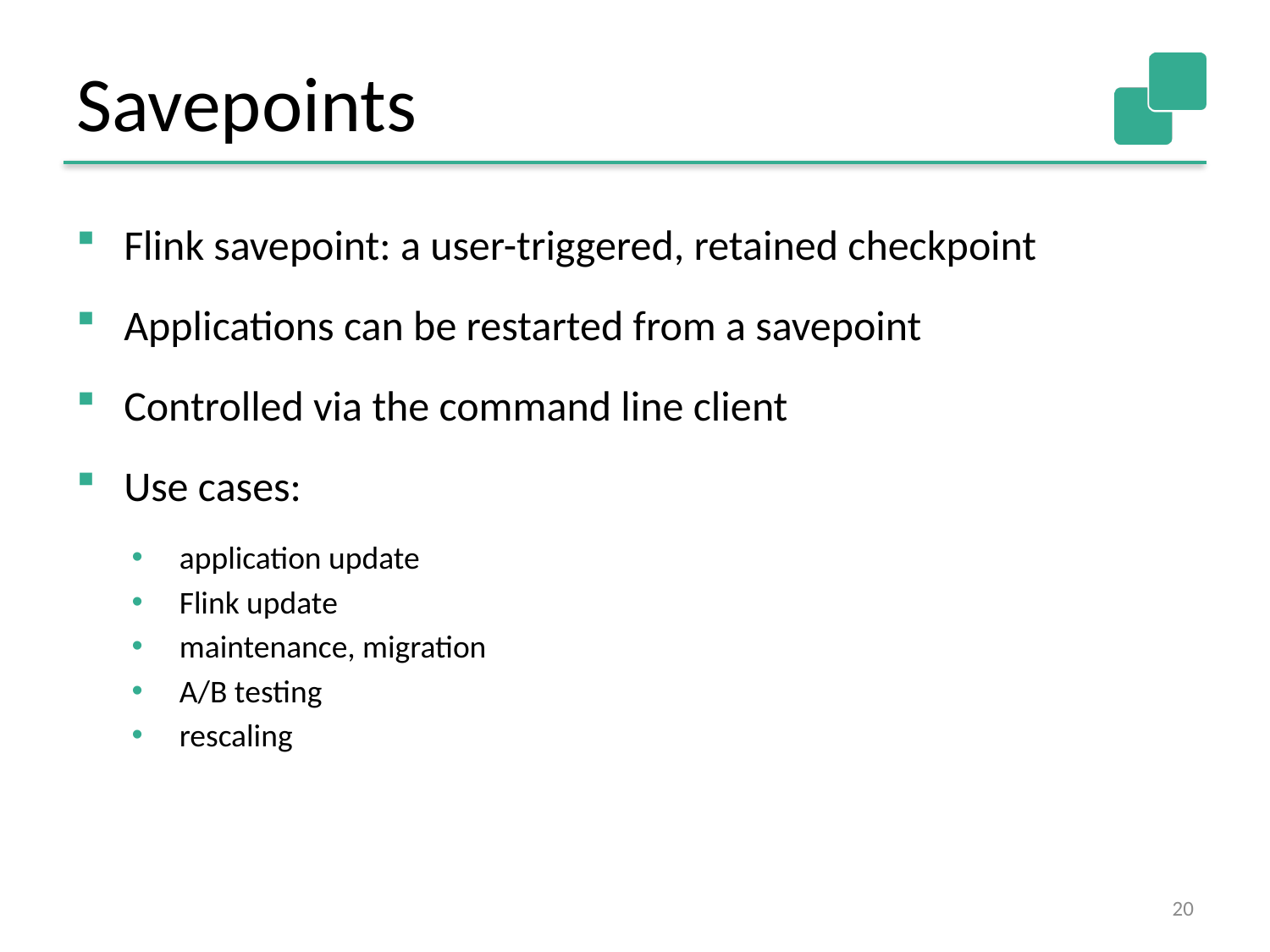

# Savepoints
Flink savepoint: a user-triggered, retained checkpoint
Applications can be restarted from a savepoint
Controlled via the command line client
Use cases:
application update
Flink update
maintenance, migration
A/B testing
rescaling
20